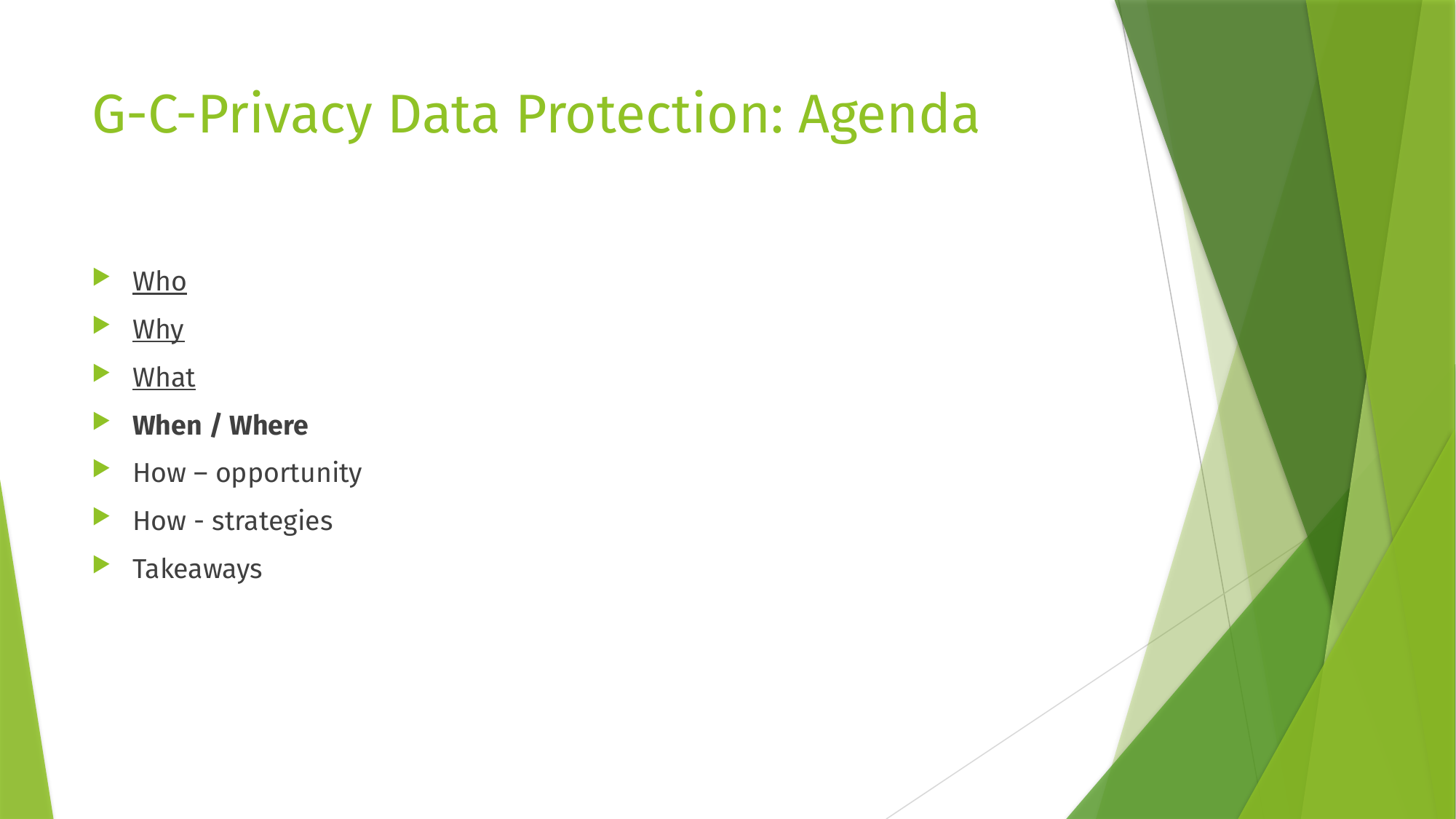

# G-C-Privacy Data Protection: Agenda
Who
Why
What
When / Where
How – opportunity
How - strategies
Takeaways